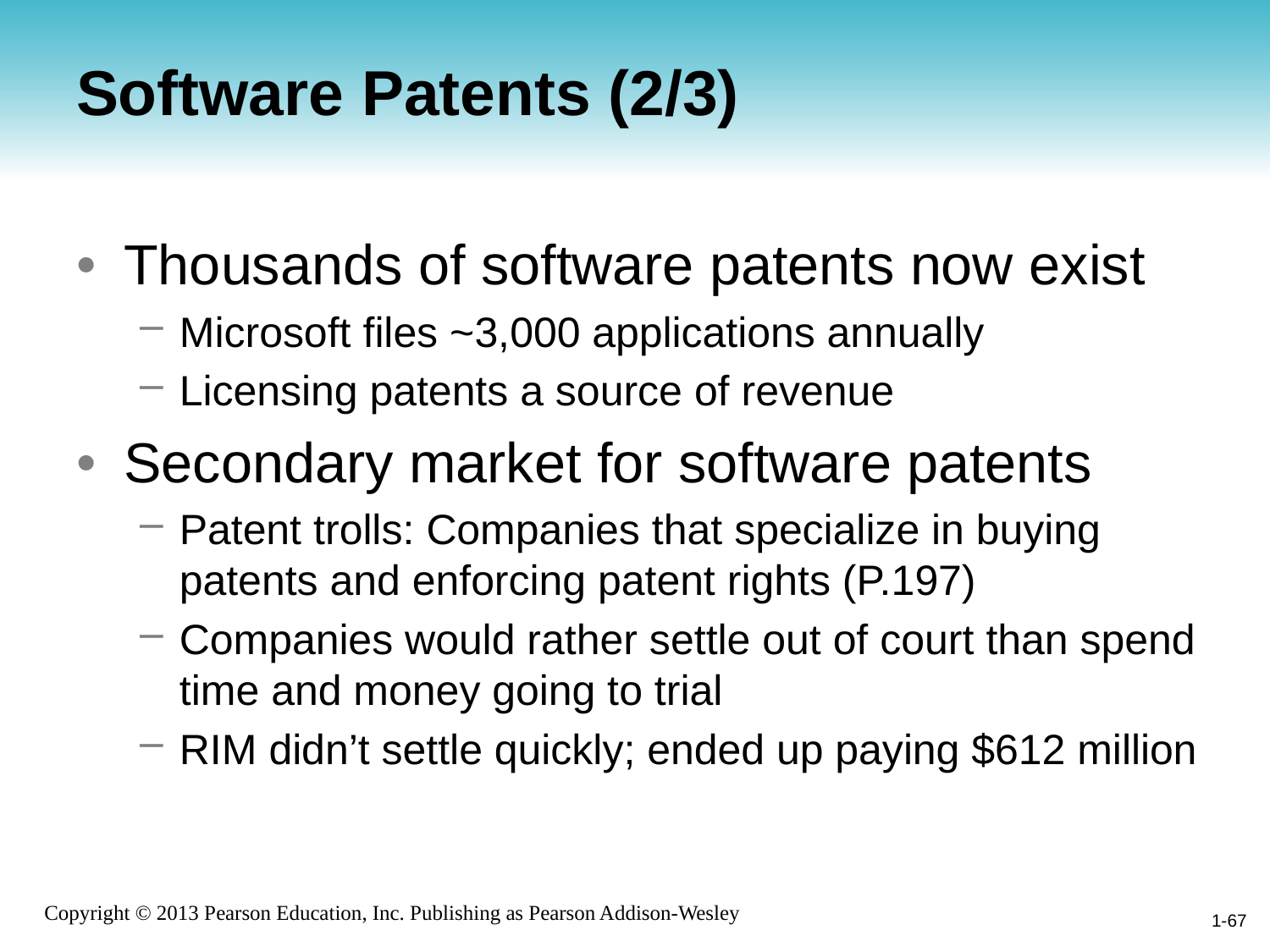

# Software Patents (2/3)
Thousands of software patents now exist
Microsoft files ~3,000 applications annually
Licensing patents a source of revenue
Secondary market for software patents
Patent trolls: Companies that specialize in buying patents and enforcing patent rights (P.197)
Companies would rather settle out of court than spend time and money going to trial
RIM didn’t settle quickly; ended up paying $612 million
1-67